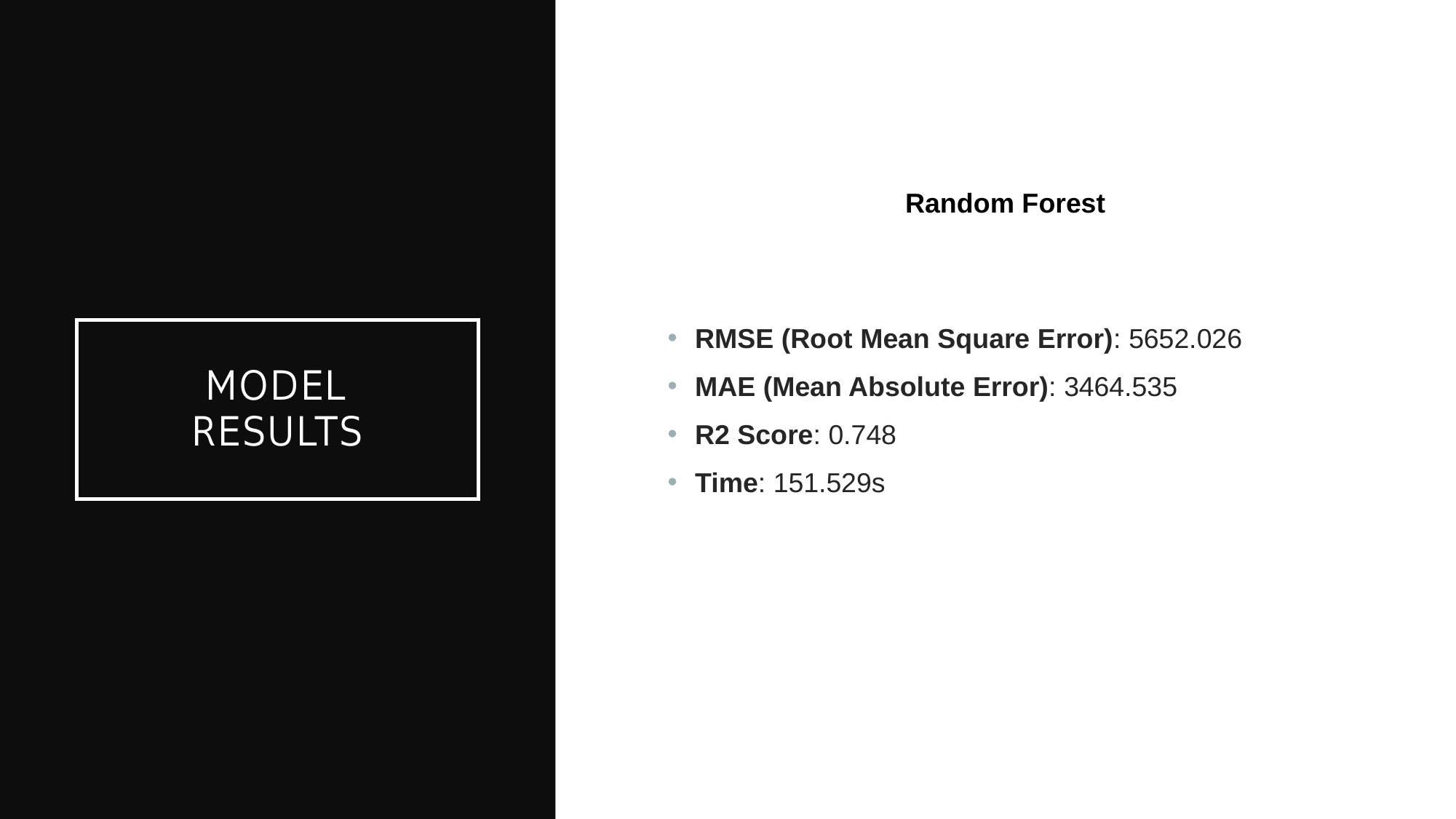

Random Forest
RMSE (Root Mean Square Error): 5652.026
MAE (Mean Absolute Error): 3464.535
R2 Score: 0.748
Time: 151.529s
# Model Results